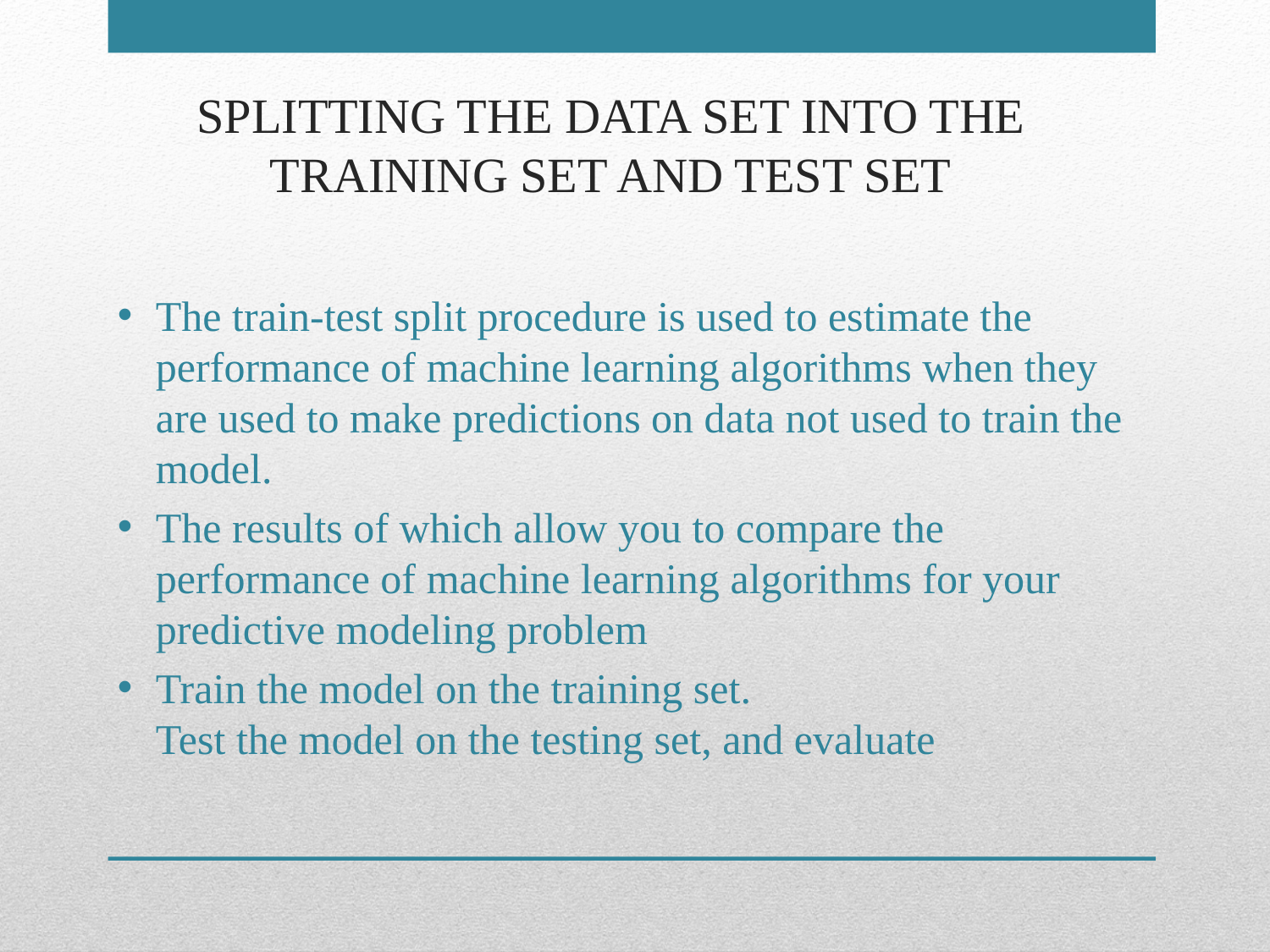

# SPLITTING THE DATA SET INTO THE TRAINING SET AND TEST SET
The train-test split procedure is used to estimate the performance of machine learning algorithms when they are used to make predictions on data not used to train the model.
The results of which allow you to compare the performance of machine learning algorithms for your predictive modeling problem
Train the model on the training set.
Test the model on the testing set, and evaluate